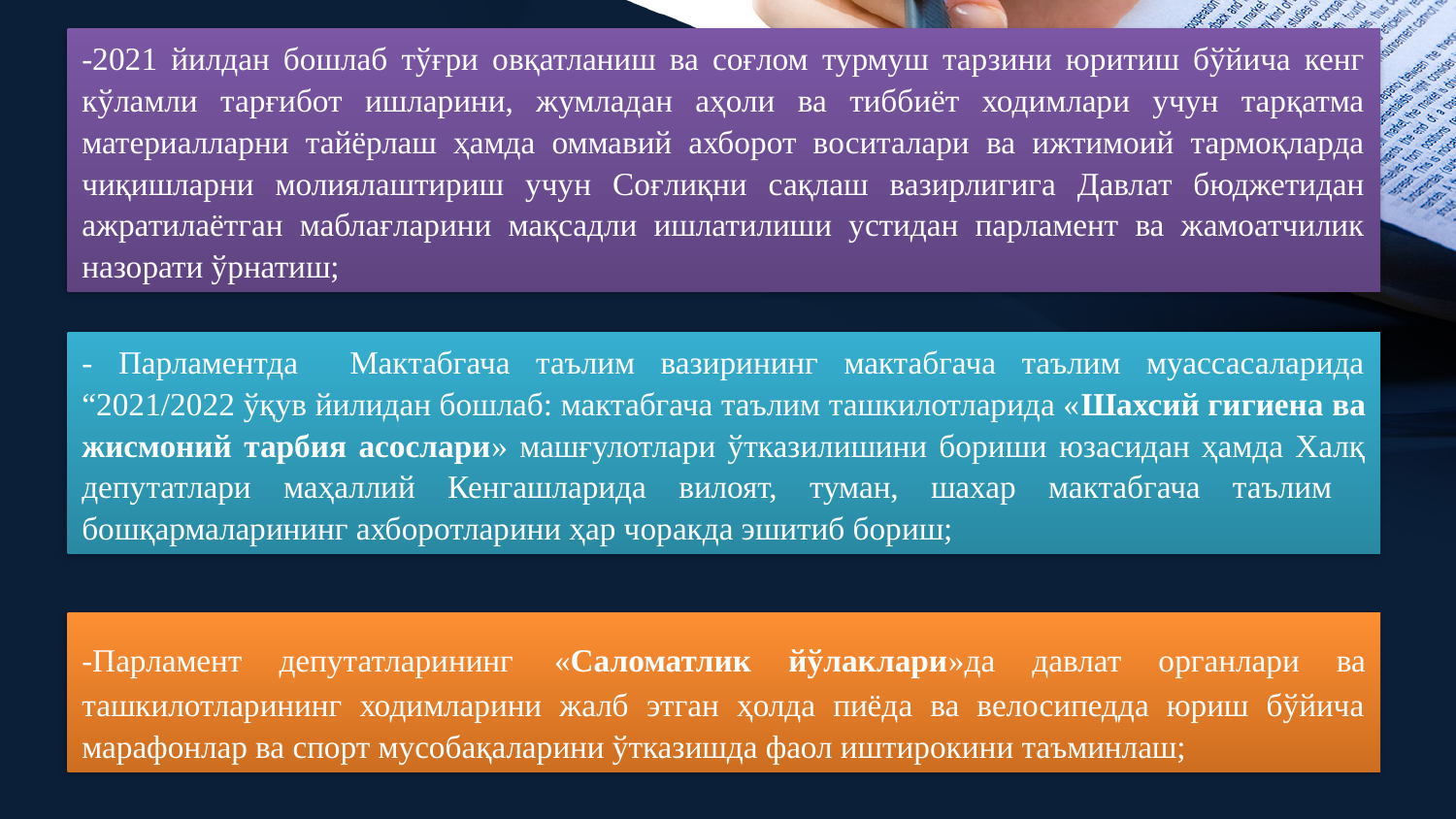

-2021 йилдан бошлаб тўғри овқатланиш ва соғлом турмуш тарзини юритиш бўйича кенг кўламли тарғибот ишларини, жумладан аҳоли ва тиббиёт ходимлари учун тарқатма материалларни тайёрлаш ҳамда оммавий ахборот воситалари ва ижтимоий тармоқларда чиқишларни молиялаштириш учун Соғлиқни сақлаш вазирлигига Давлат бюджетидан ажратилаётган маблағларини мақсадли ишлатилиши устидан парламент ва жамоатчилик назорати ўрнатиш;
- Парламентда  Мактабгача таълим вазирининг мактабгача таълим муассасаларида “2021/2022 ўқув йилидан бошлаб: мактабгача таълим ташкилотларида «Шахсий гигиена ва жисмоний тарбия асослари» машғулотлари ўтказилишини бориши юзасидан ҳамда Халқ депутатлари маҳаллий Кенгашларида вилоят, туман, шахар мактабгача таълим  бошқармаларининг ахборотларини ҳар чоракда эшитиб бориш;
-Парламент депутатларининг «Саломатлик йўлаклари»да давлат органлари ва ташкилотларининг ходимларини жалб этган ҳолда пиёда ва велосипедда юриш бўйича марафонлар ва спорт мусобақаларини ўтказишда фаол иштирокини таъминлаш;